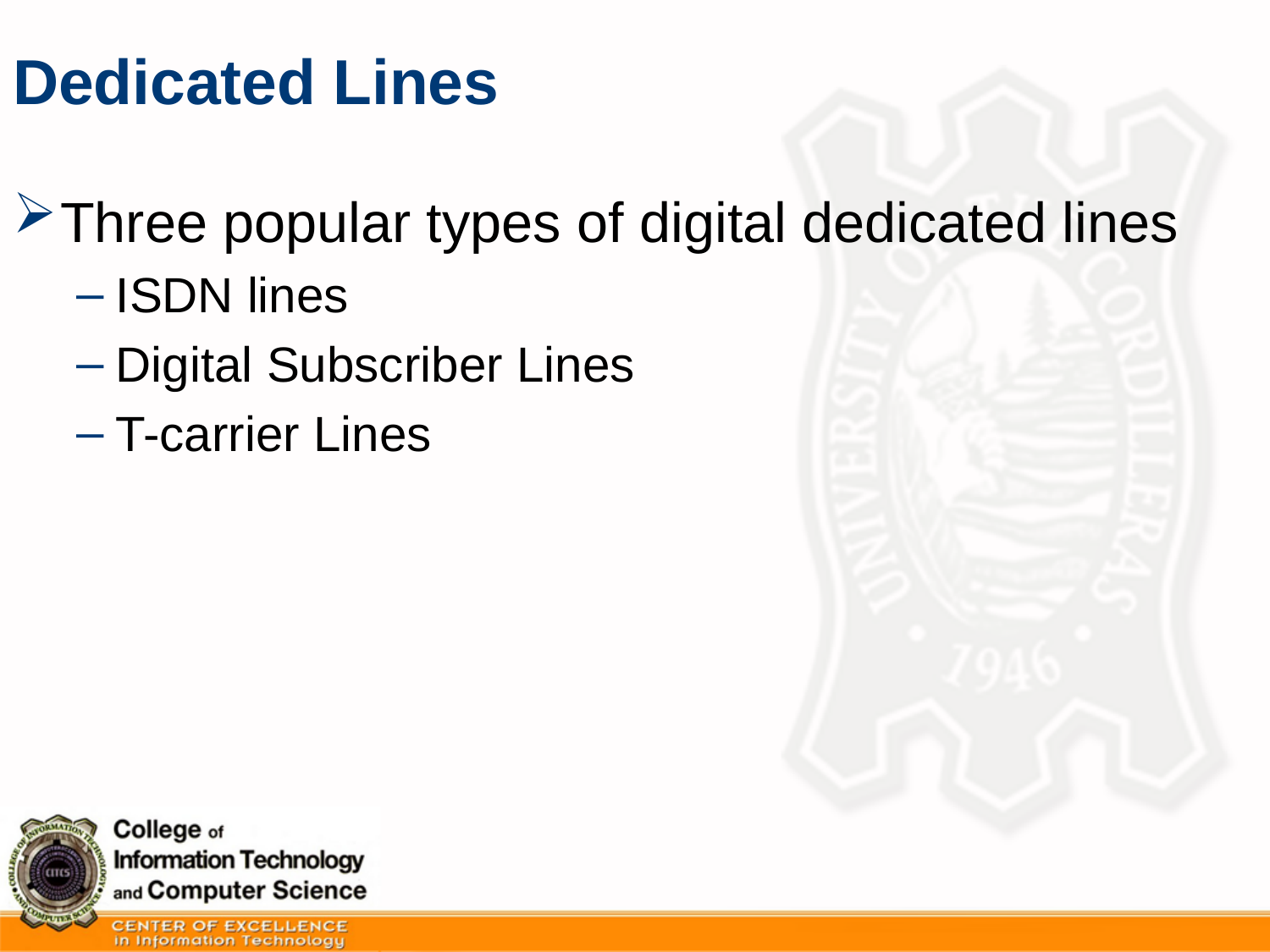

# Dedicated Lines
Three popular types of digital dedicated lines
ISDN lines
Digital Subscriber Lines
T-carrier Lines